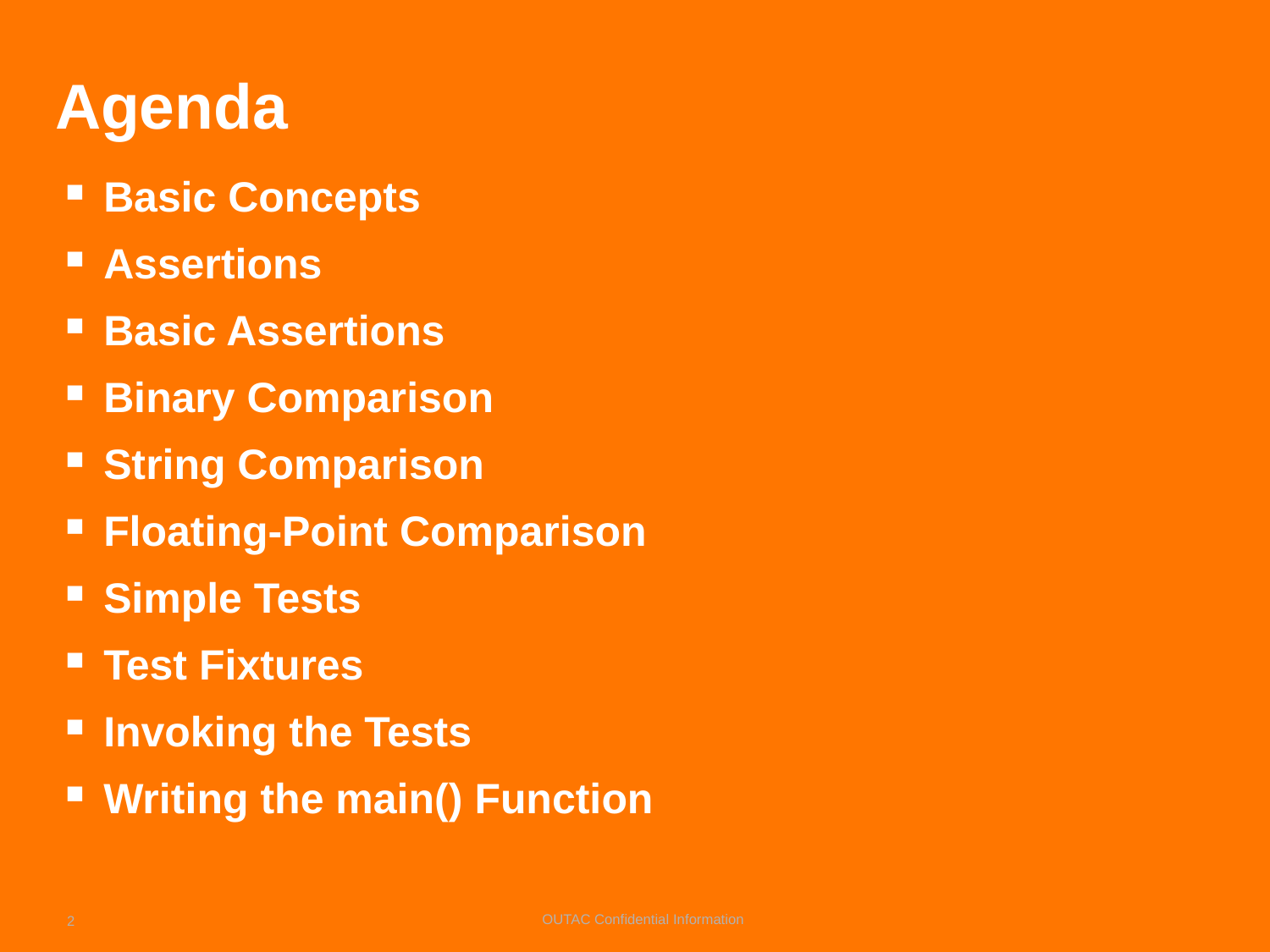

# Agenda
Basic Concepts
Assertions
Basic Assertions
Binary Comparison
String Comparison
Floating-Point Comparison
Simple Tests
Test Fixtures
Invoking the Tests
Writing the main() Function
2